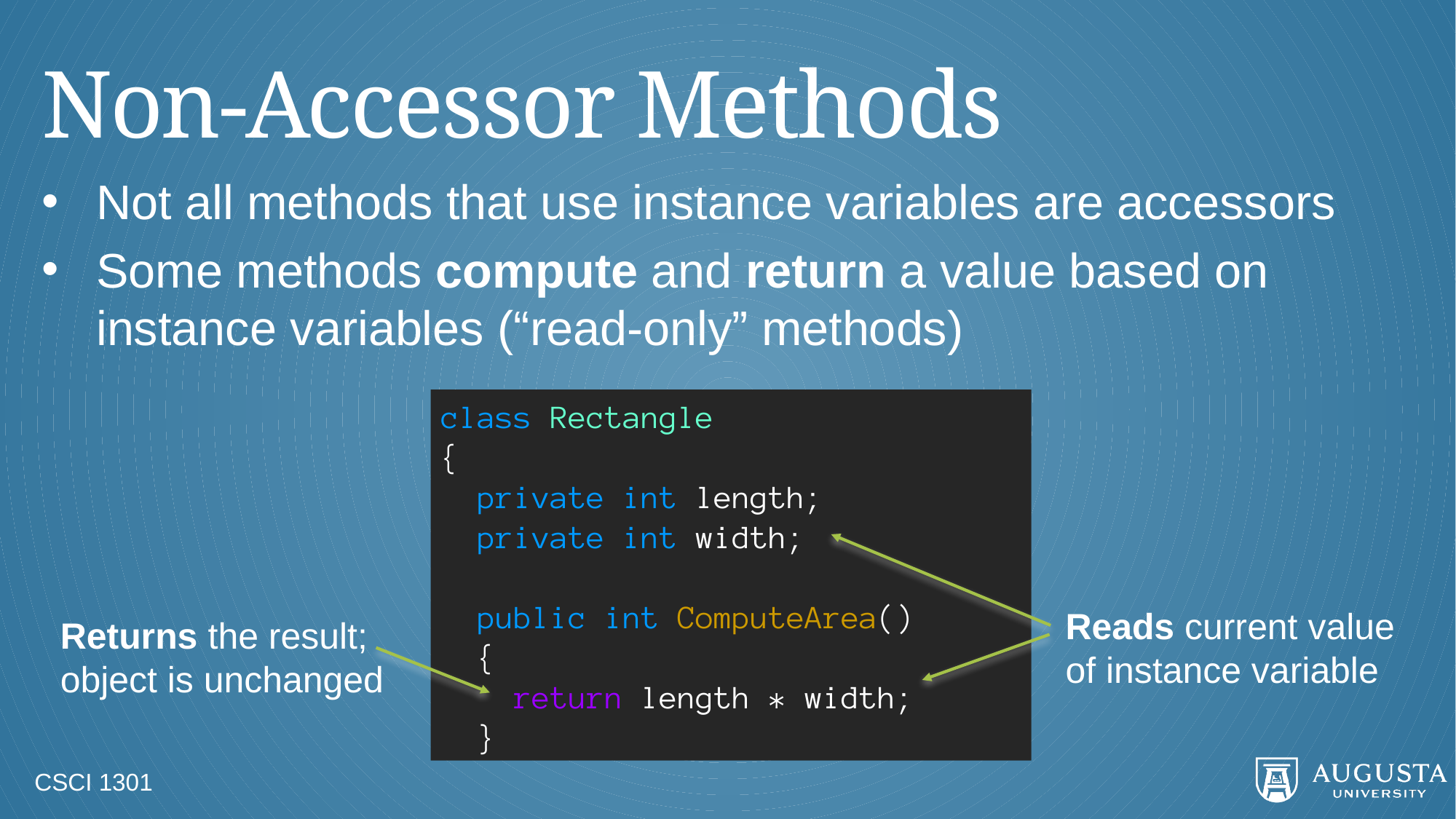

# Non-Accessor Methods
Not all methods that use instance variables are accessors
Some methods compute and return a value based on instance variables (“read-only” methods)
class Rectangle
{
  private int length;
  private int width;

  public int ComputeArea()
  {
    return length * width;
  }
Reads current value of instance variable
Returns the result; object is unchanged
CSCI 1301